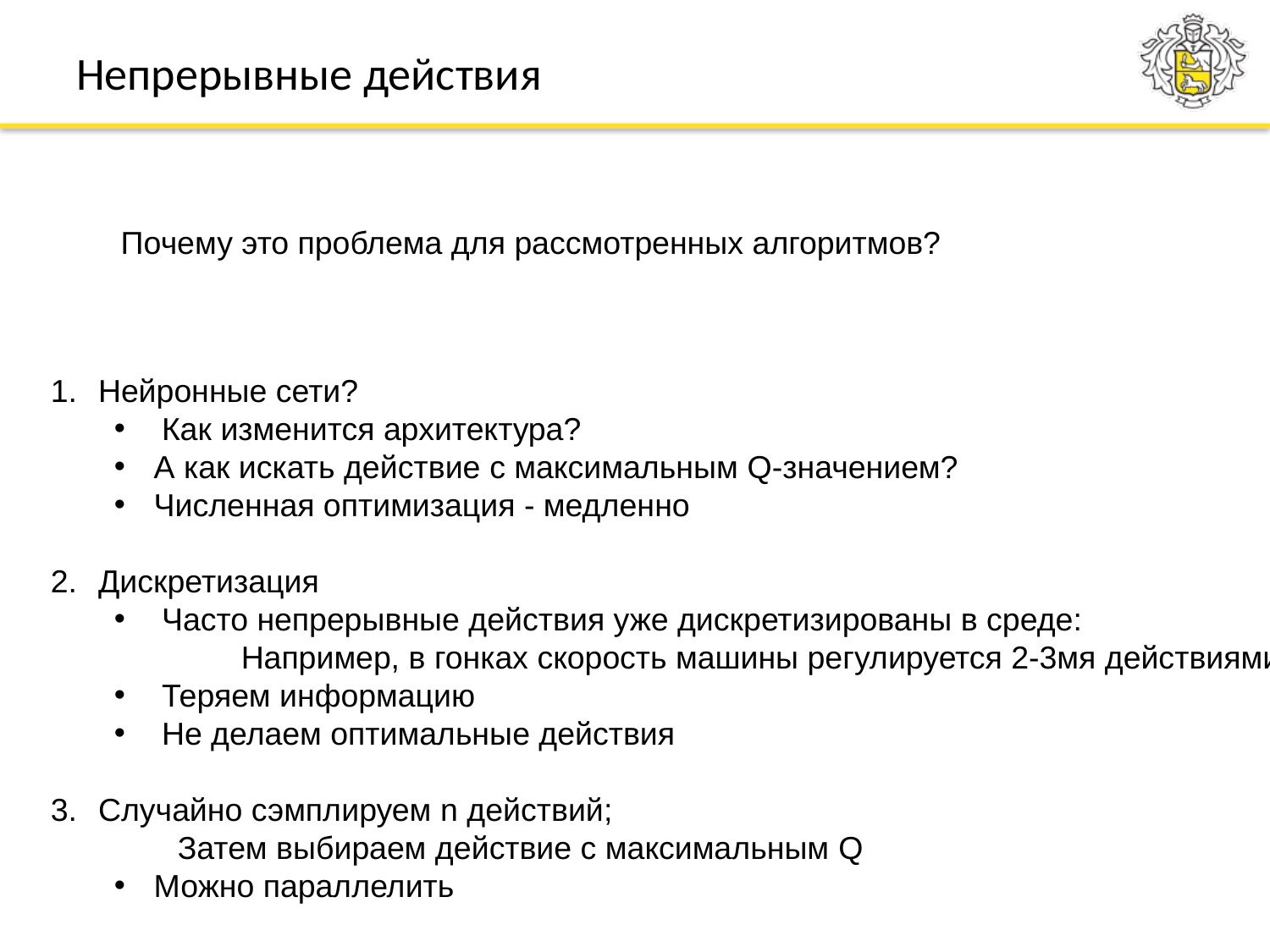

# Непрерывные действия
 Почему это проблема для рассмотренных алгоритмов?

Нейронные сети?
Как изменится архитектура?
А как искать действие с максимальным Q-значением?
Численная оптимизация - медленно

Дискретизация
Часто непрерывные действия уже дискретизированы в среде:
	Например, в гонках скорость машины регулируется 2-3мя действиями
Теряем информацию
Не делаем оптимальные действия

Случайно сэмплируем n действий;
	Затем выбираем действие с максимальным Q
Можно параллелить